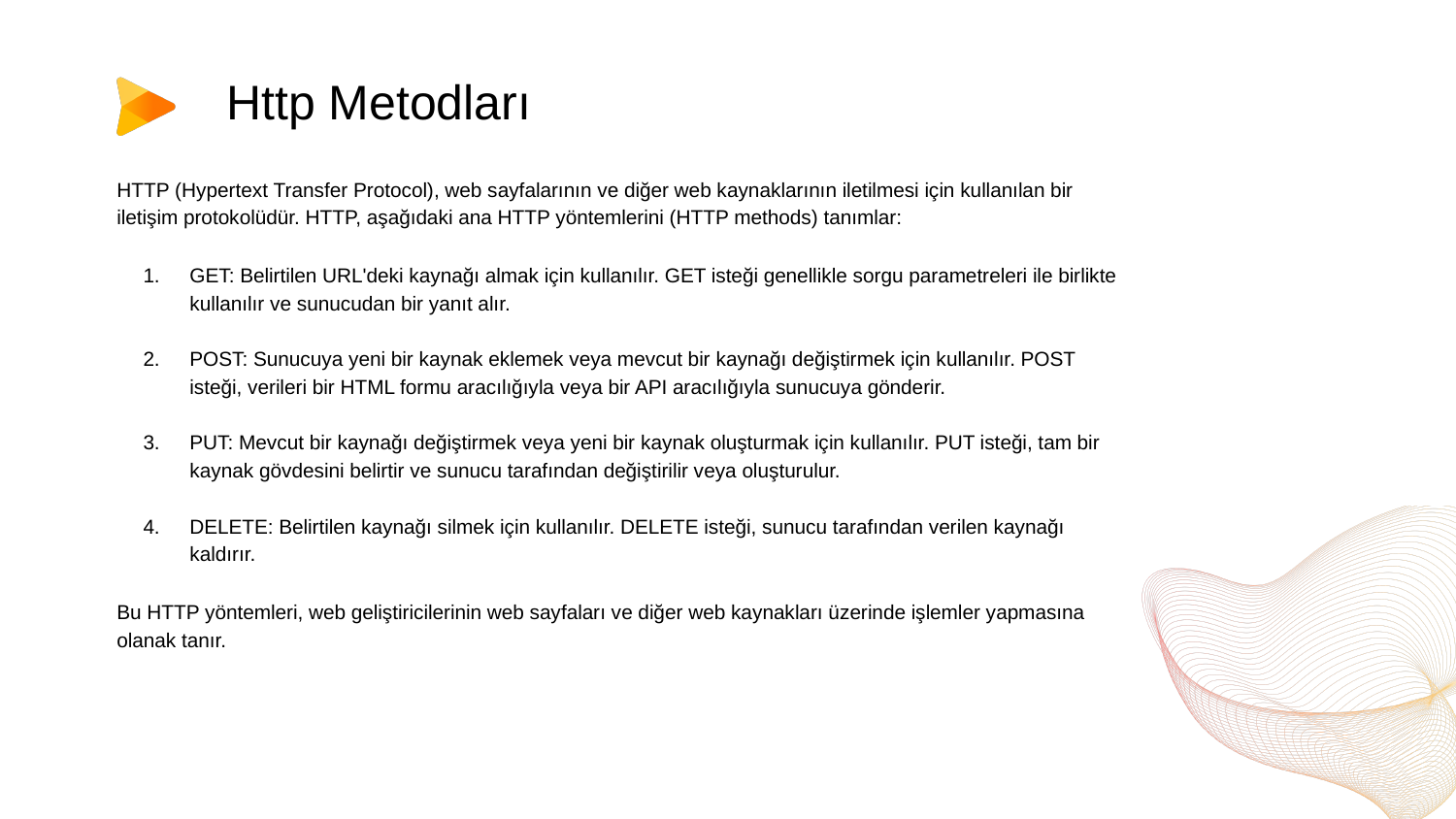

# Http Metodları
HTTP (Hypertext Transfer Protocol), web sayfalarının ve diğer web kaynaklarının iletilmesi için kullanılan bir iletişim protokolüdür. HTTP, aşağıdaki ana HTTP yöntemlerini (HTTP methods) tanımlar:
GET: Belirtilen URL'deki kaynağı almak için kullanılır. GET isteği genellikle sorgu parametreleri ile birlikte kullanılır ve sunucudan bir yanıt alır.
POST: Sunucuya yeni bir kaynak eklemek veya mevcut bir kaynağı değiştirmek için kullanılır. POST isteği, verileri bir HTML formu aracılığıyla veya bir API aracılığıyla sunucuya gönderir.
PUT: Mevcut bir kaynağı değiştirmek veya yeni bir kaynak oluşturmak için kullanılır. PUT isteği, tam bir kaynak gövdesini belirtir ve sunucu tarafından değiştirilir veya oluşturulur.
DELETE: Belirtilen kaynağı silmek için kullanılır. DELETE isteği, sunucu tarafından verilen kaynağı kaldırır.
Bu HTTP yöntemleri, web geliştiricilerinin web sayfaları ve diğer web kaynakları üzerinde işlemler yapmasına olanak tanır.